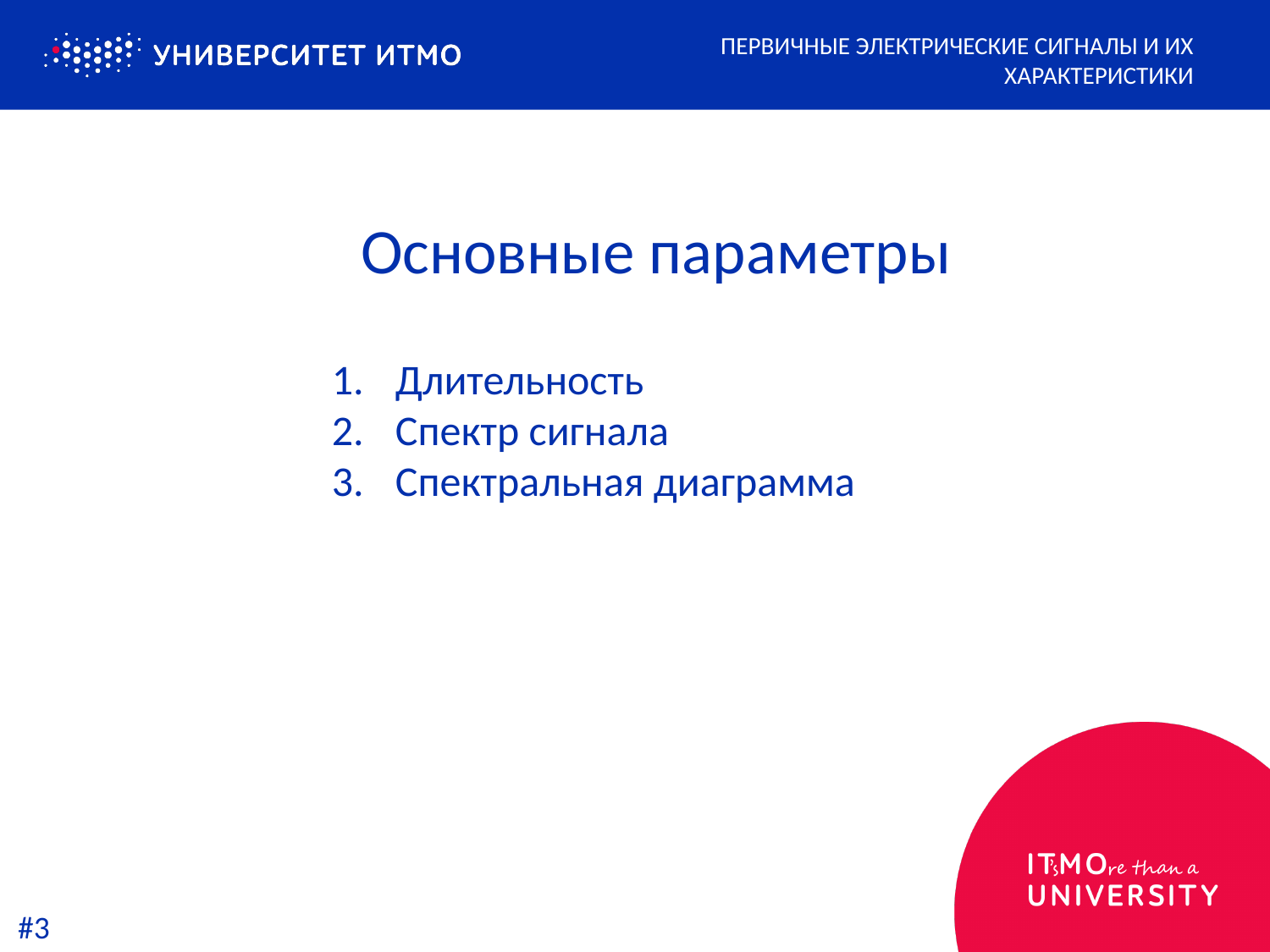

Первичные электрические сигналы и их характеристики
Основные параметры
Длительность
Спектр сигнала
Спектральная диаграмма

#3